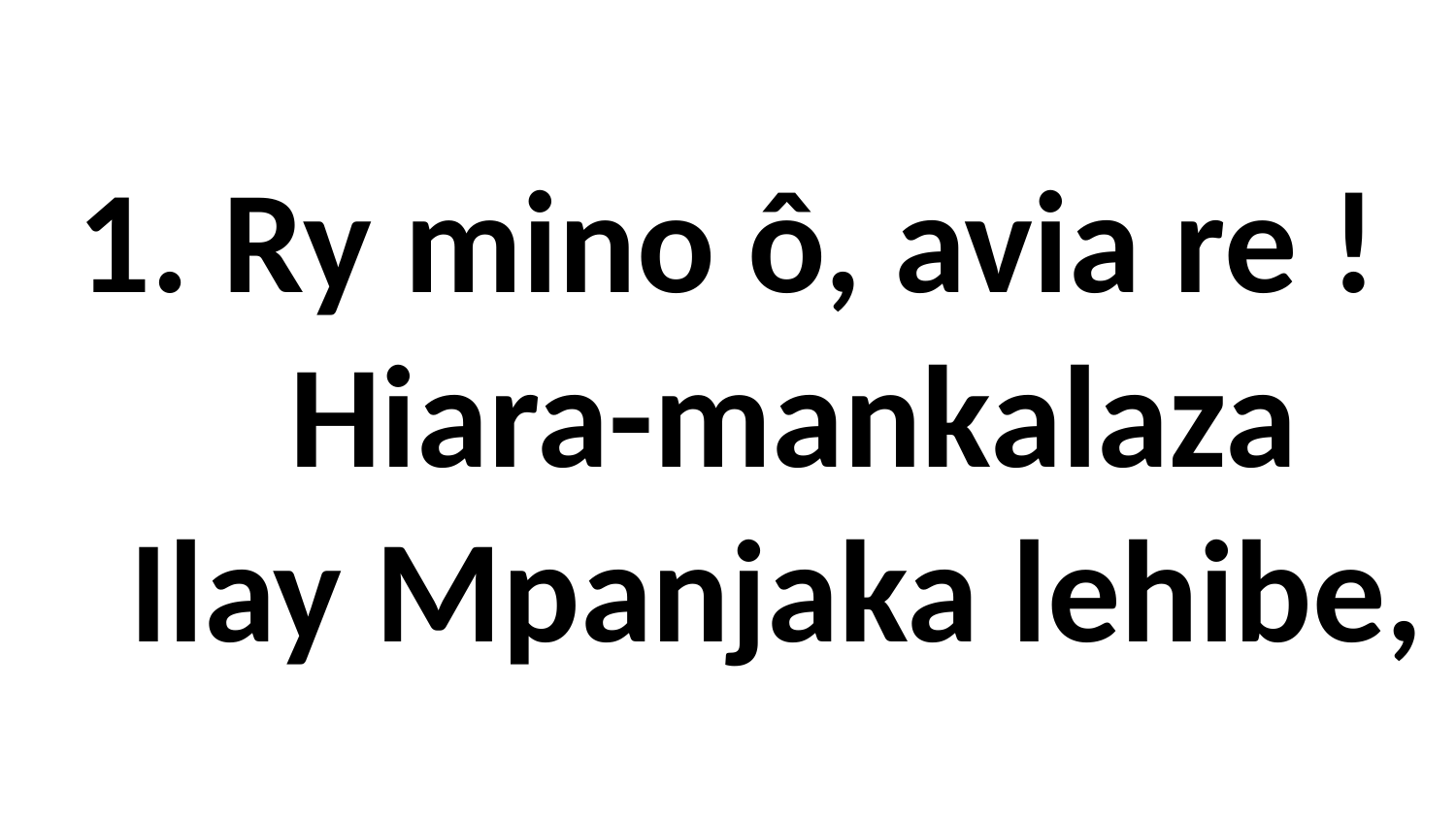

# 1. Ry mino ô, avia re ! Hiara-mankalaza Ilay Mpanjaka lehibe,